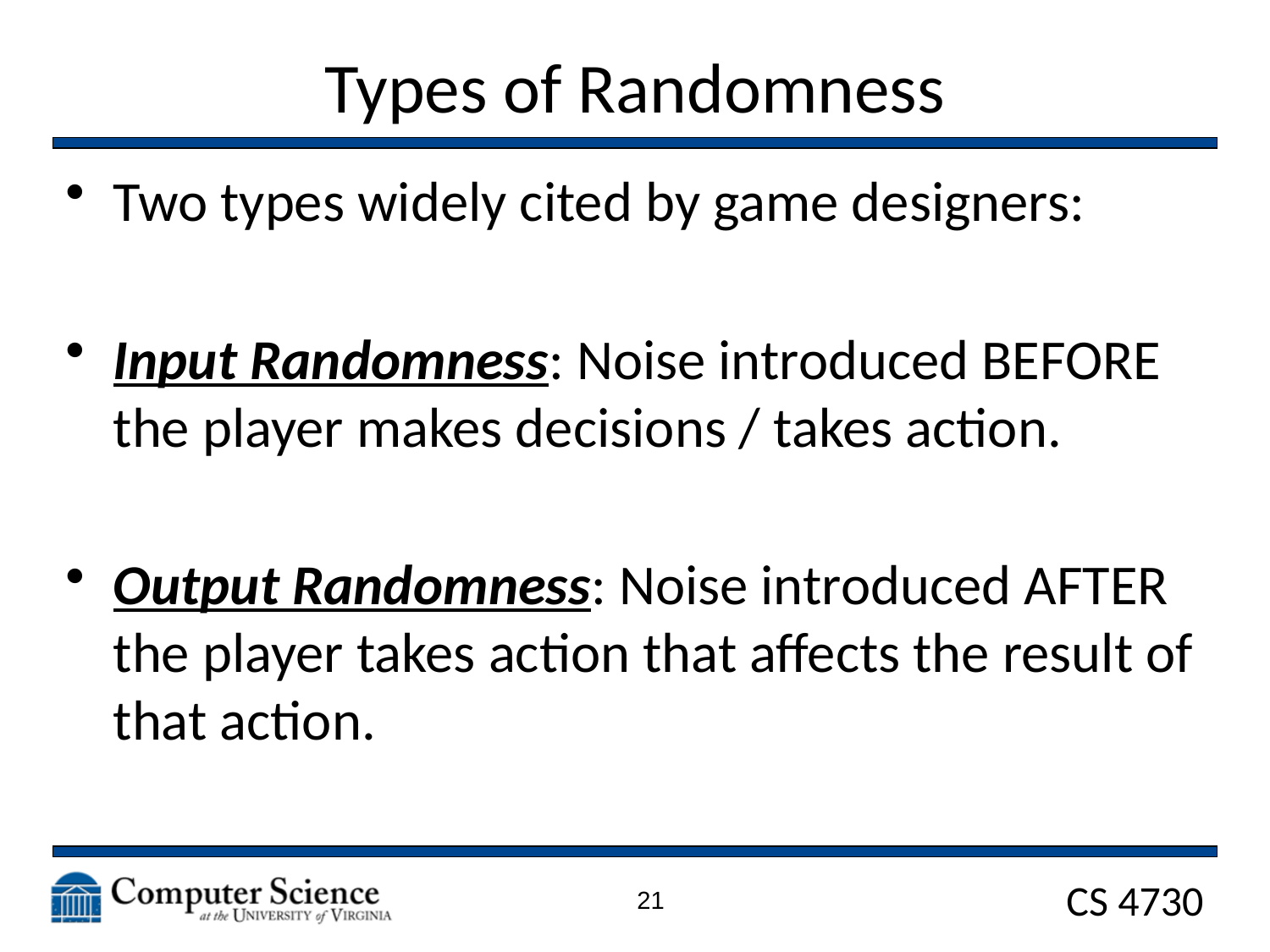

# Types of Randomness
Two types widely cited by game designers:

Input Randomness: Noise introduced BEFORE the player makes decisions / takes action.

Output Randomness: Noise introduced AFTER the player takes action that affects the result of that action.
21